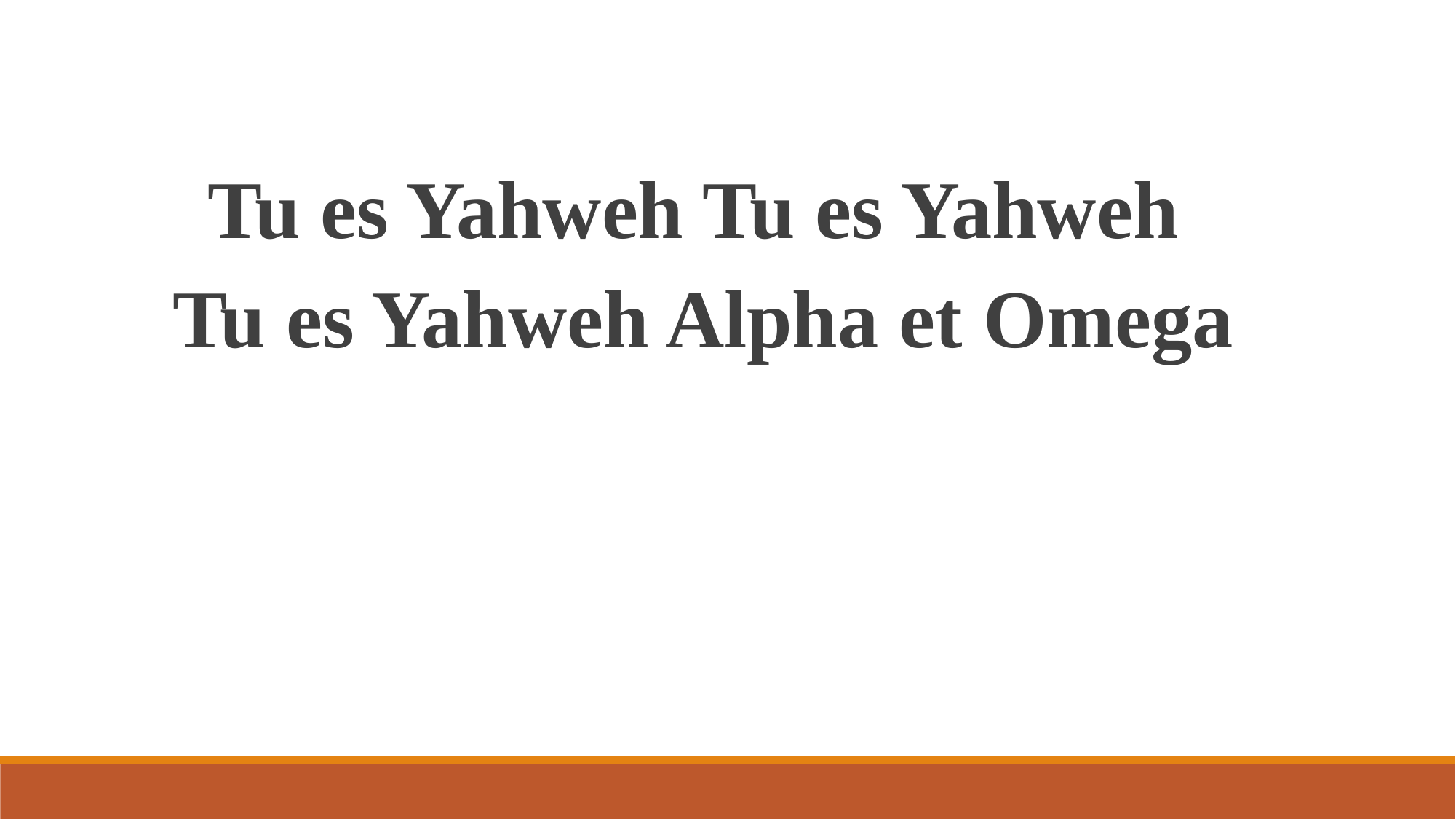

Tu es Yahweh Tu es Yahweh
Tu es Yahweh Alpha et Omega